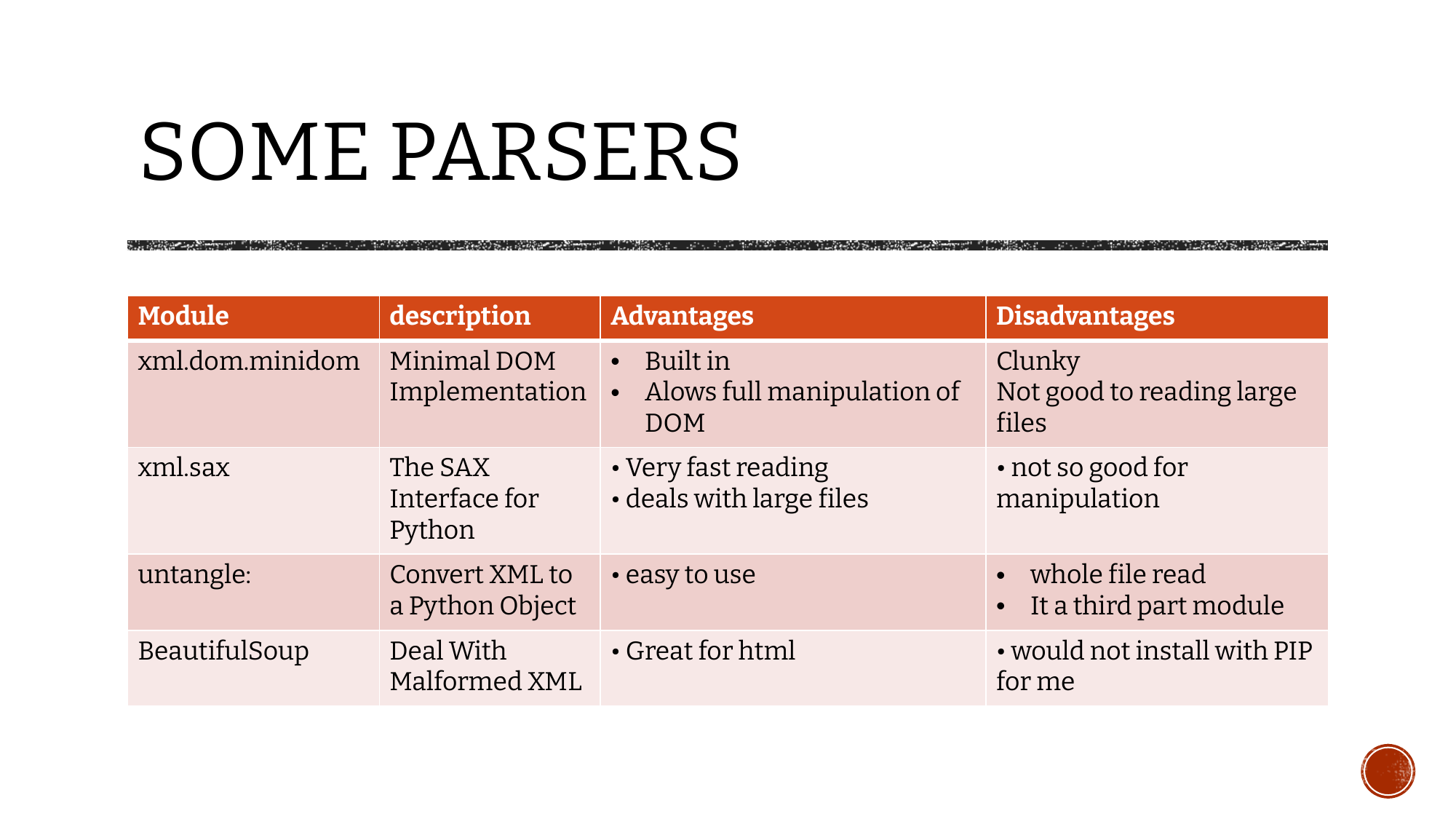

# Some Parsers

| Module | description | Advantages | Disadvantages |
| --- | --- | --- | --- |
| xml.dom.minidom | Minimal DOM Implementation | Built in Alows full manipulation of DOM | Clunky Not good to reading large files |
| xml.sax | The SAX Interface for Python | • Very fast reading • deals with large files | • not so good for manipulation |
| untangle: | Convert XML to a Python Object | • easy to use | whole file read It a third part module |
| BeautifulSoup | Deal With Malformed XML | • Great for html | • would not install with PIP for me |